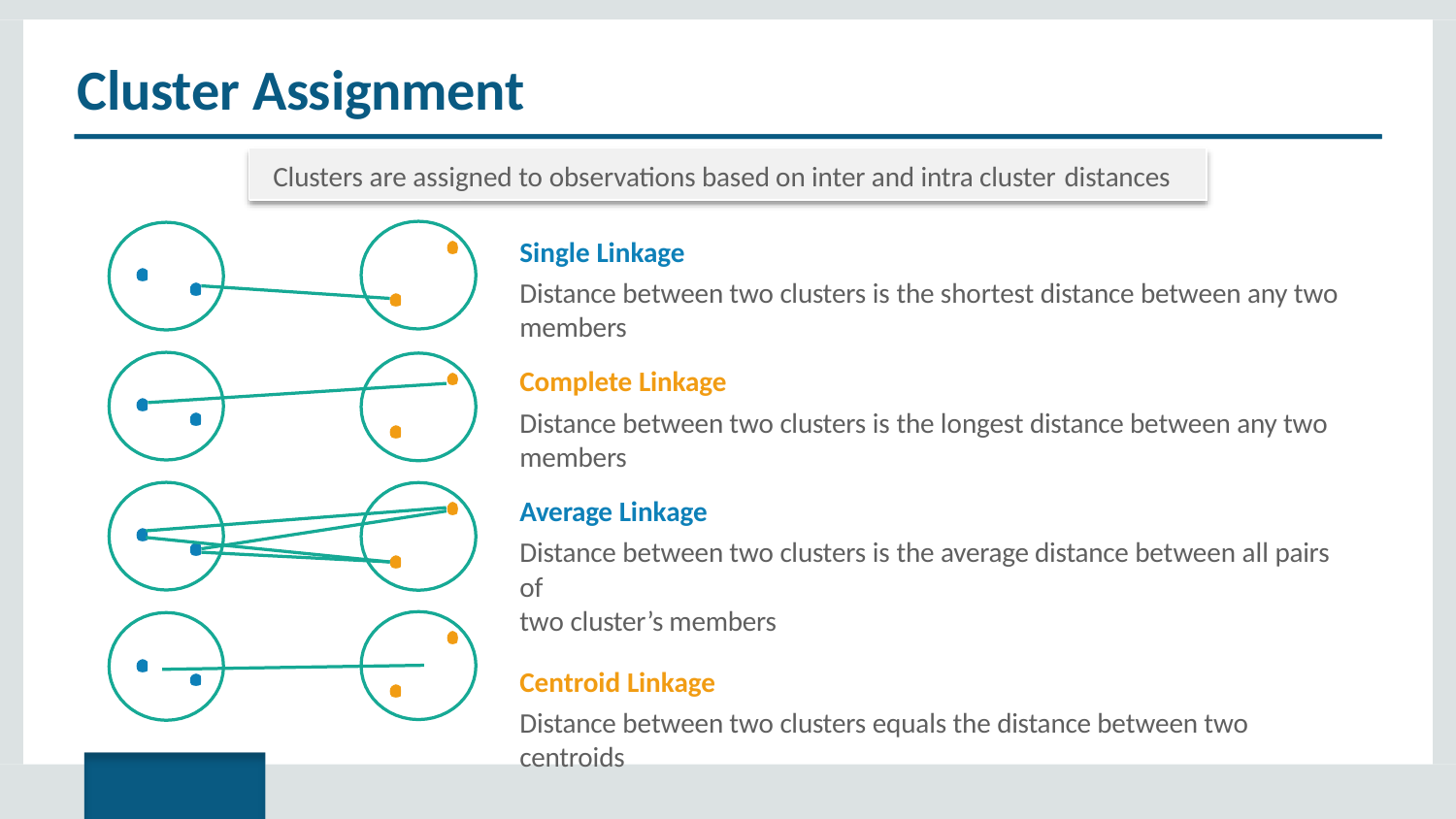

# Cluster Assignment

Clusters are assigned to observations based on inter and intra cluster distances

Single Linkage
Distance between two clusters is the shortest distance between any two  members
Complete Linkage
Distance between two clusters is the longest distance between any two  members
Average Linkage
Distance between two clusters is the average distance between all pairs of
two cluster’s members

Centroid Linkage
Distance between two clusters equals the distance between two centroids